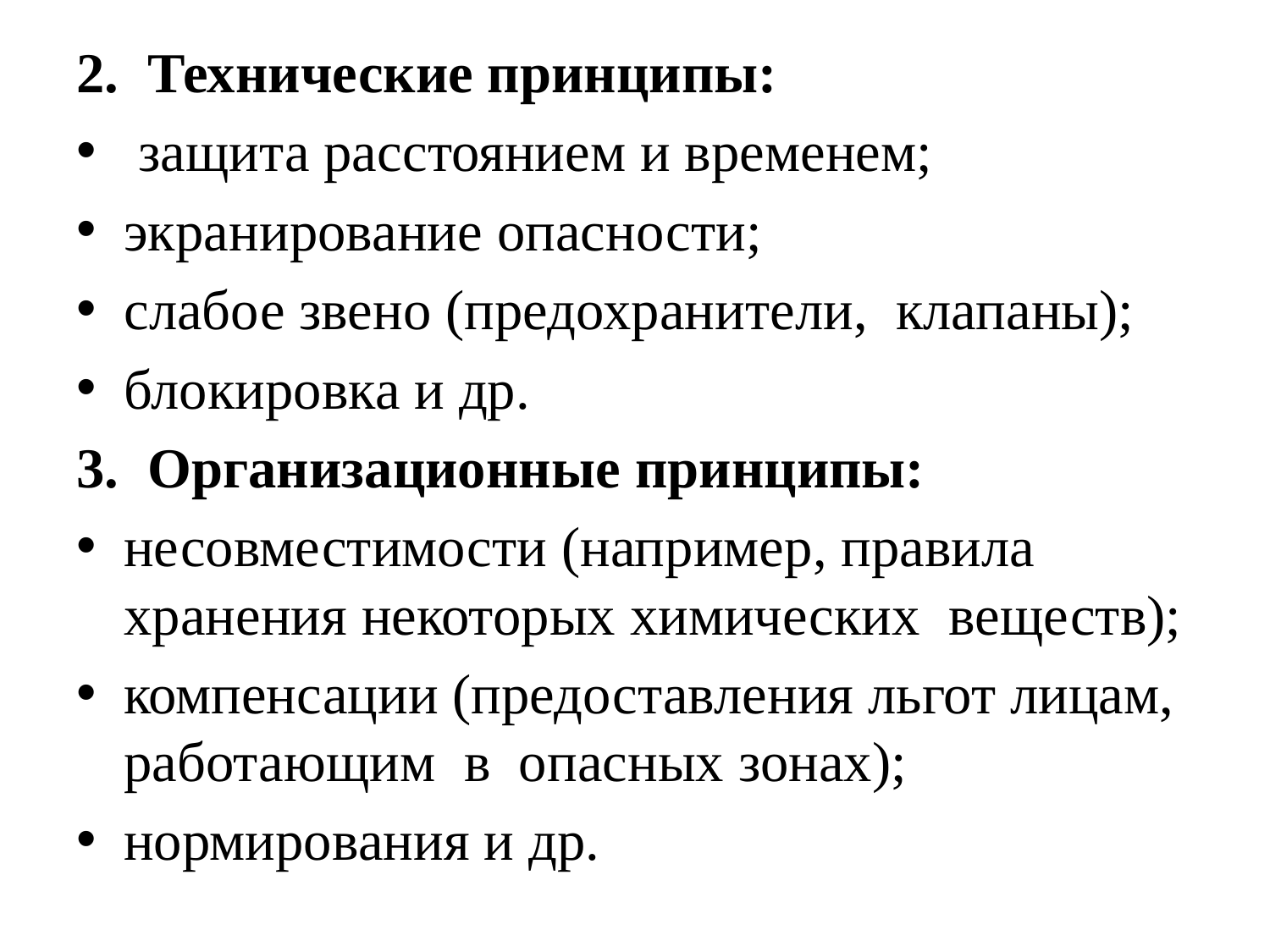

Технические принципы:
 защита расстоянием и временем;
экранирование опасности;
слабое звено (предохранители,  клапаны);
блокировка и др.
Организационные принципы:
несовместимости (например, правила хранения некоторых химических  веществ);
компенсации (предоставления льгот лицам, работающим  в  опасных зонах);
нормирования и др.